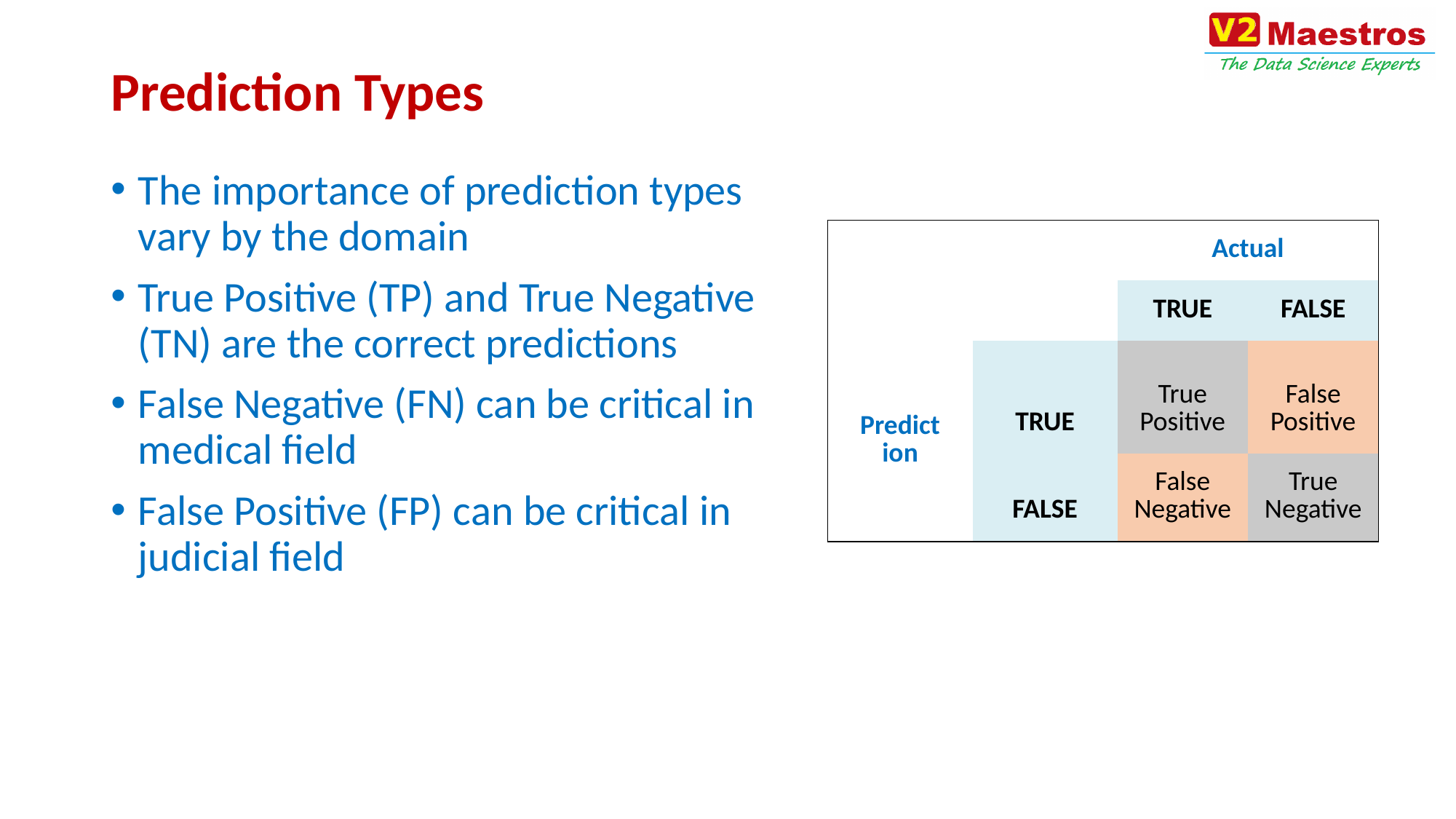

# Prediction Types
The importance of prediction types vary by the domain
True Positive (TP) and True Negative (TN) are the correct predictions
False Negative (FN) can be critical in medical field
False Positive (FP) can be critical in judicial field

|  |  | Actual |  |
| --- | --- | --- | --- |
|  |  | TRUE | FALSE |
| Predict ion | TRUE | True Positive | False Positive |
|  | FALSE | False Negative | True Negative |